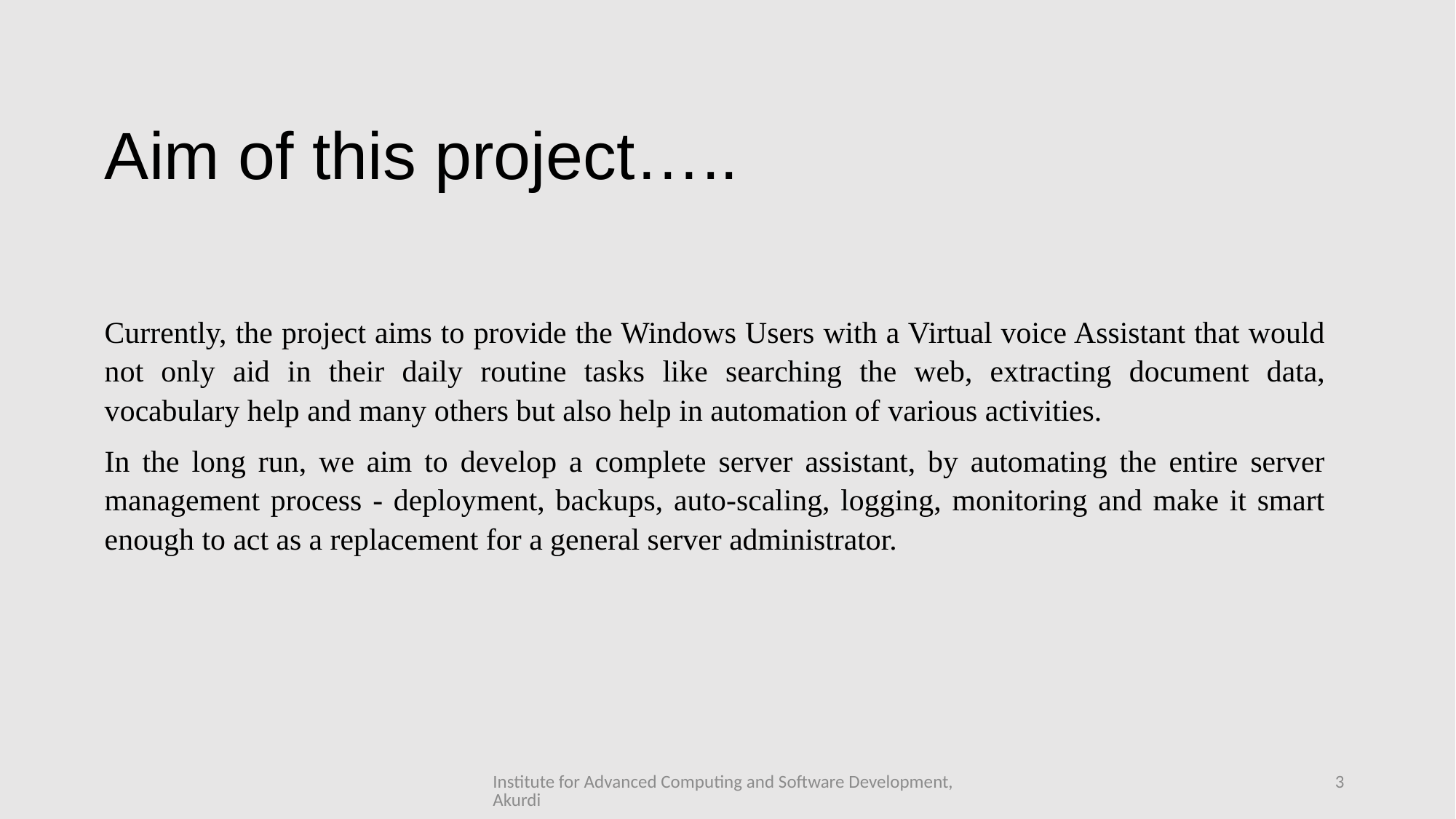

# Aim of this project…..
Currently, the project aims to provide the Windows Users with a Virtual voice Assistant that would not only aid in their daily routine tasks like searching the web, extracting document data, vocabulary help and many others but also help in automation of various activities.
In the long run, we aim to develop a complete server assistant, by automating the entire server management process - deployment, backups, auto-scaling, logging, monitoring and make it smart enough to act as a replacement for a general server administrator.

Institute for Advanced Computing and Software Development,  Akurdi
3